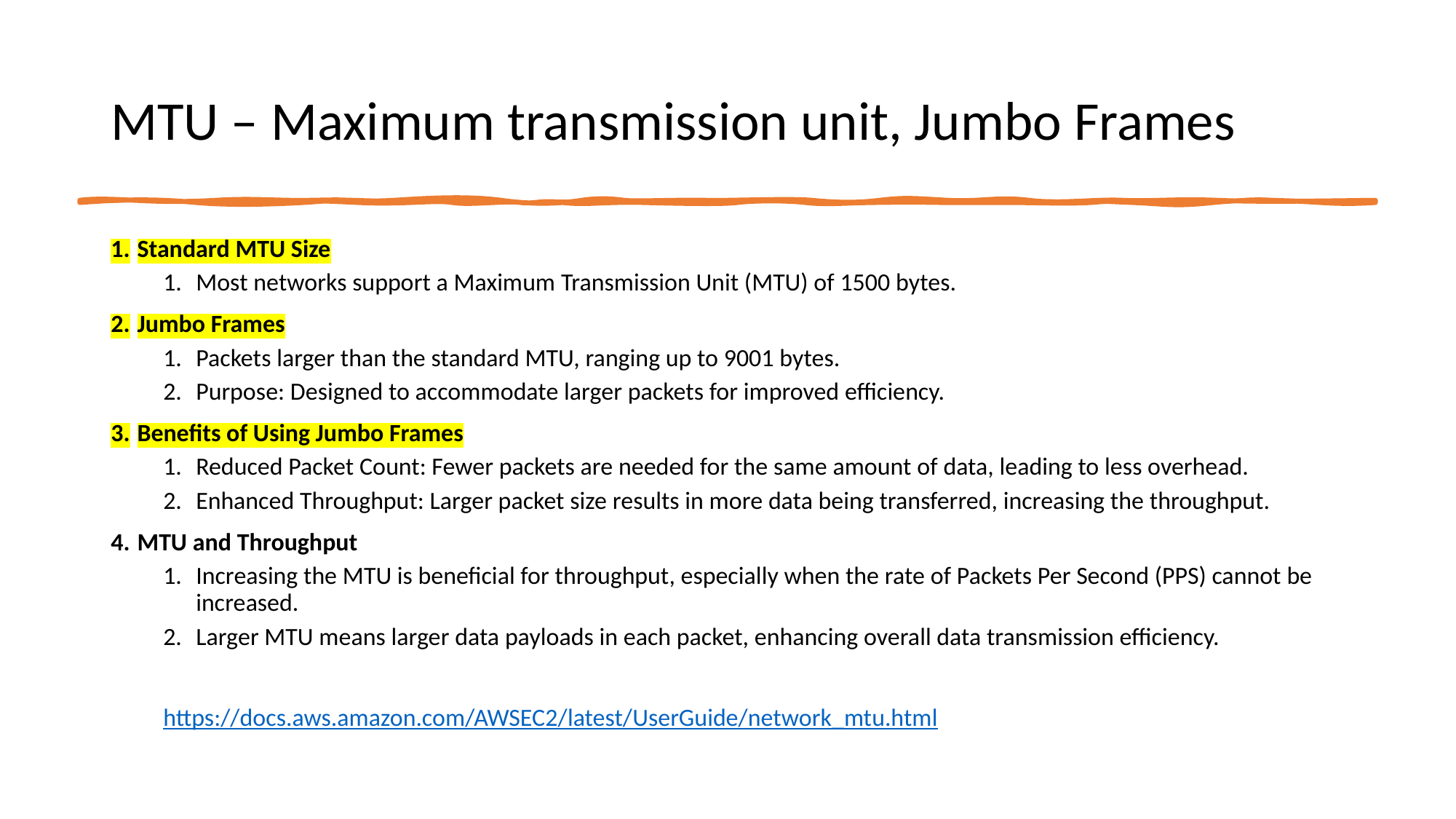

# MTU – Maximum transmission unit, Jumbo Frames

Standard MTU Size
Most networks support a Maximum Transmission Unit (MTU) of 1500 bytes.
Jumbo Frames
Packets larger than the standard MTU, ranging up to 9001 bytes.
Purpose: Designed to accommodate larger packets for improved efficiency.
Benefits of Using Jumbo Frames
Reduced Packet Count: Fewer packets are needed for the same amount of data, leading to less overhead.
Enhanced Throughput: Larger packet size results in more data being transferred, increasing the throughput.
MTU and Throughput
Increasing the MTU is beneficial for throughput, especially when the rate of Packets Per Second (PPS) cannot be increased.
Larger MTU means larger data payloads in each packet, enhancing overall data transmission efficiency.

https://docs.aws.amazon.com/AWSEC2/latest/UserGuide/network_mtu.html